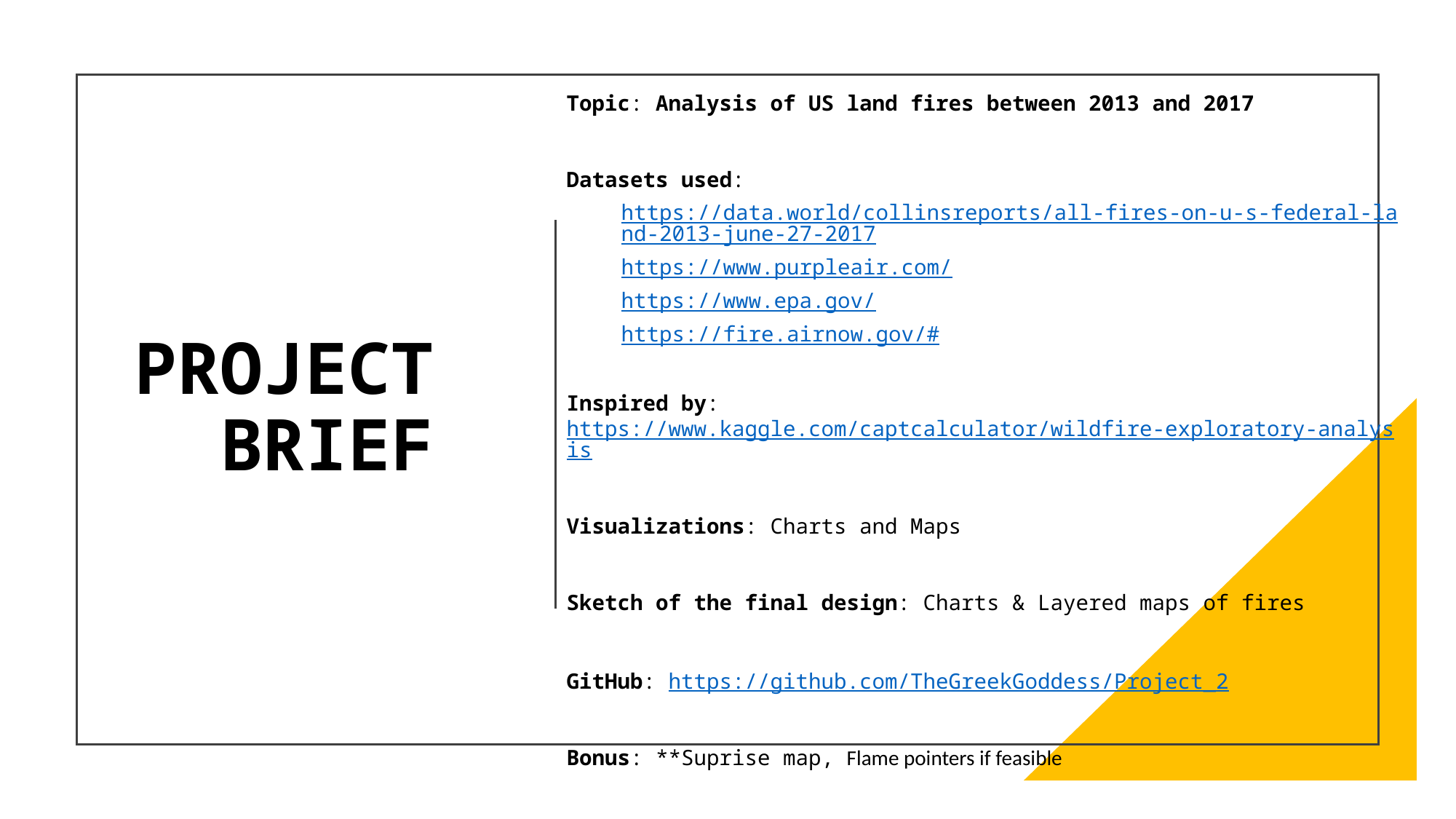

Topic: Analysis of US land fires between 2013 and 2017

Datasets used:
https://data.world/collinsreports/all-fires-on-u-s-federal-land-2013-june-27-2017
https://www.purpleair.com/
https://www.epa.gov/
https://fire.airnow.gov/#

Inspired by: https://www.kaggle.com/captcalculator/wildfire-exploratory-analysis

Visualizations: Charts and Maps

Sketch of the final design: Charts & Layered maps of fires

GitHub: https://github.com/TheGreekGoddess/Project_2

Bonus: **Suprise map, Flame pointers if feasible
# PROJECT BRIEF